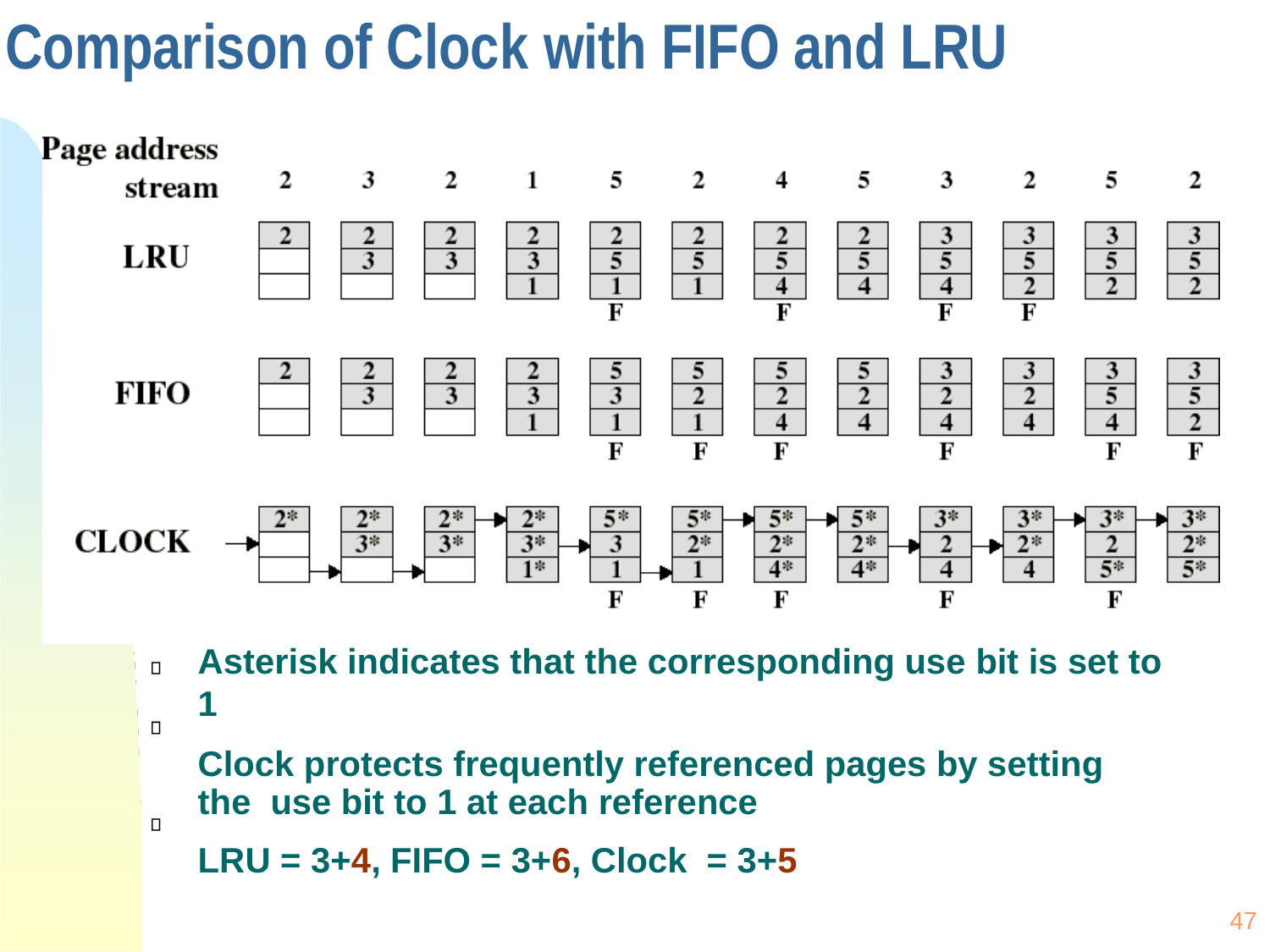

# Comparison of Clock with FIFO and LRU

Asterisk indicates that the corresponding use bit is set to 1
Clock protects frequently referenced pages by setting the  use bit to 1 at each reference
LRU = 3+4, FIFO = 3+6, Clock	= 3+5

47